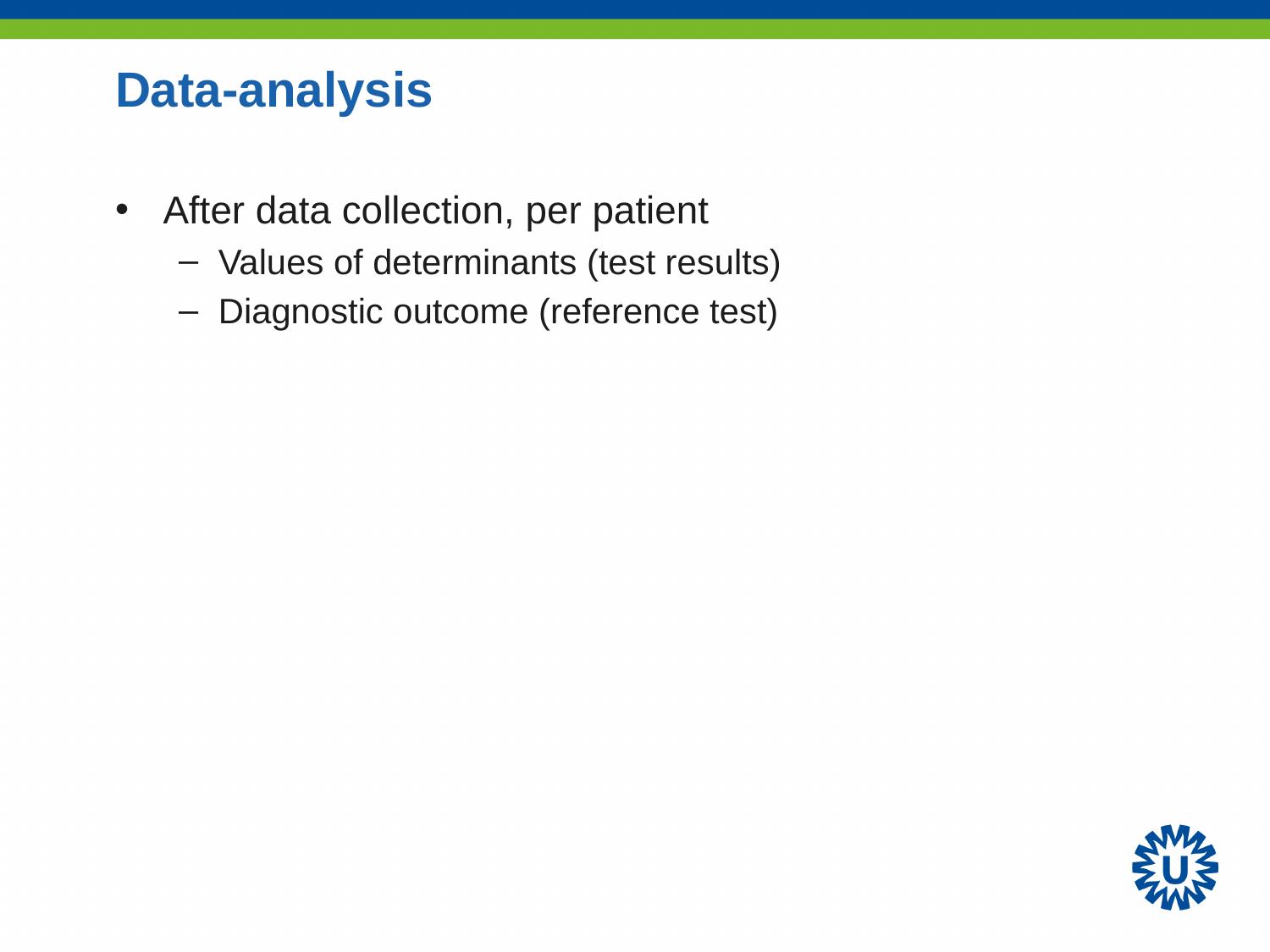

# Data-analysis
After data collection, per patient
Values of determinants (test results)
Diagnostic outcome (reference test)